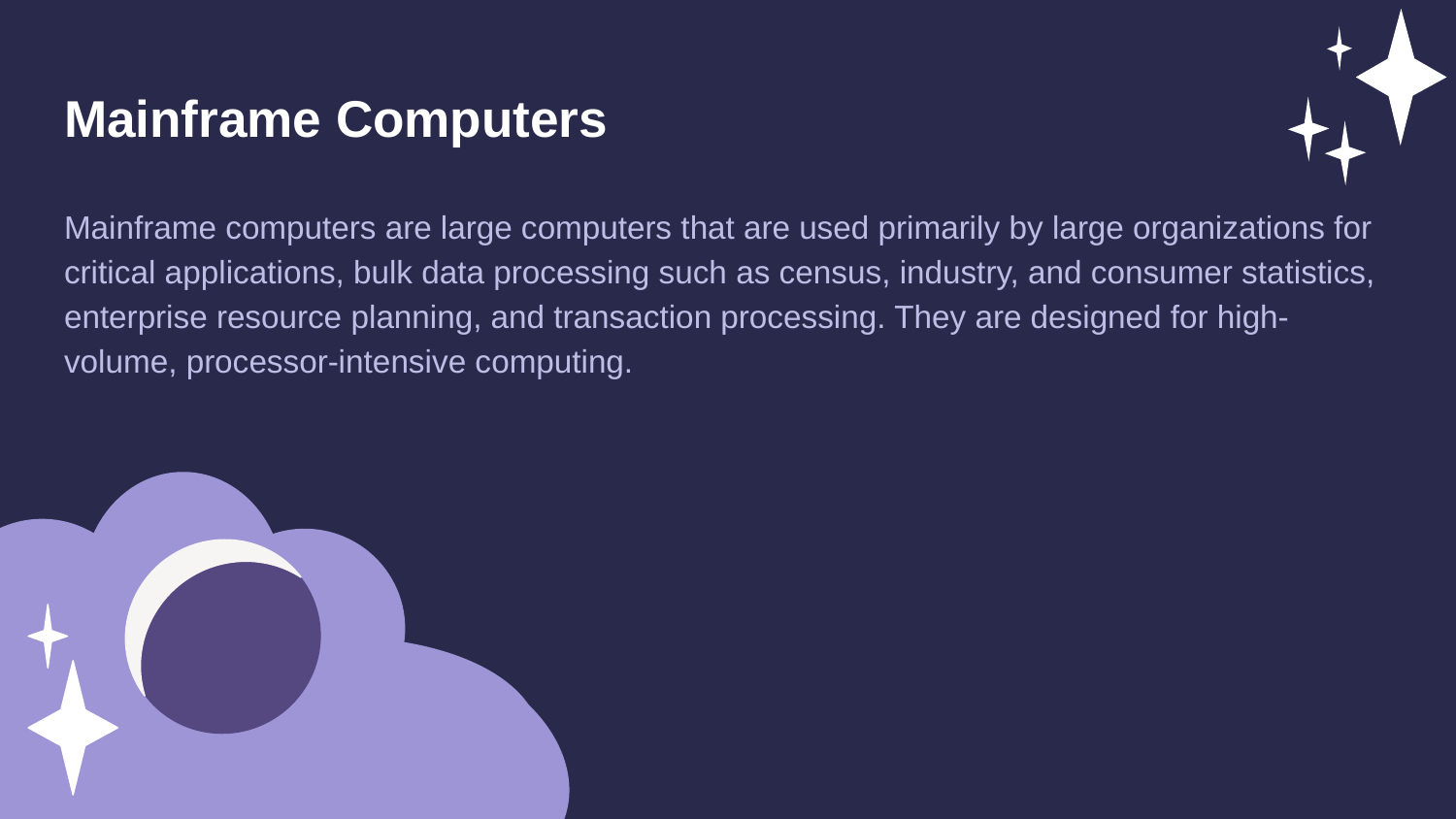

Mainframe Computers
Mainframe computers are large computers that are used primarily by large organizations for critical applications, bulk data processing such as census, industry, and consumer statistics, enterprise resource planning, and transaction processing. They are designed for high-volume, processor-intensive computing.